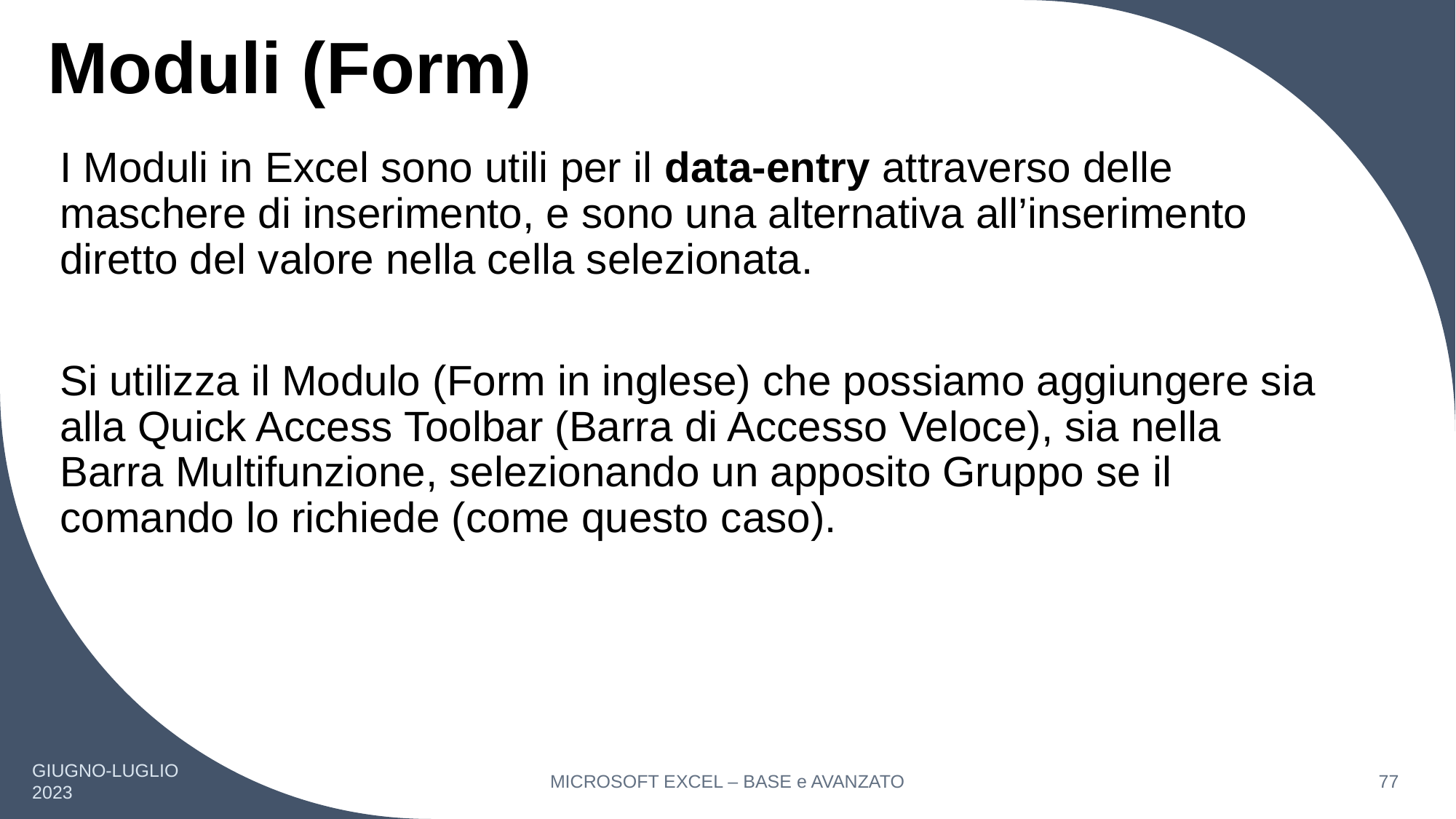

# Moduli (Form)
I Moduli in Excel sono utili per il data-entry attraverso delle maschere di inserimento, e sono una alternativa all’inserimento diretto del valore nella cella selezionata.

Si utilizza il Modulo (Form in inglese) che possiamo aggiungere sia alla Quick Access Toolbar (Barra di Accesso Veloce), sia nella Barra Multifunzione, selezionando un apposito Gruppo se il comando lo richiede (come questo caso).
GIUGNO-LUGLIO 2023
MICROSOFT EXCEL – BASE e AVANZATO
77